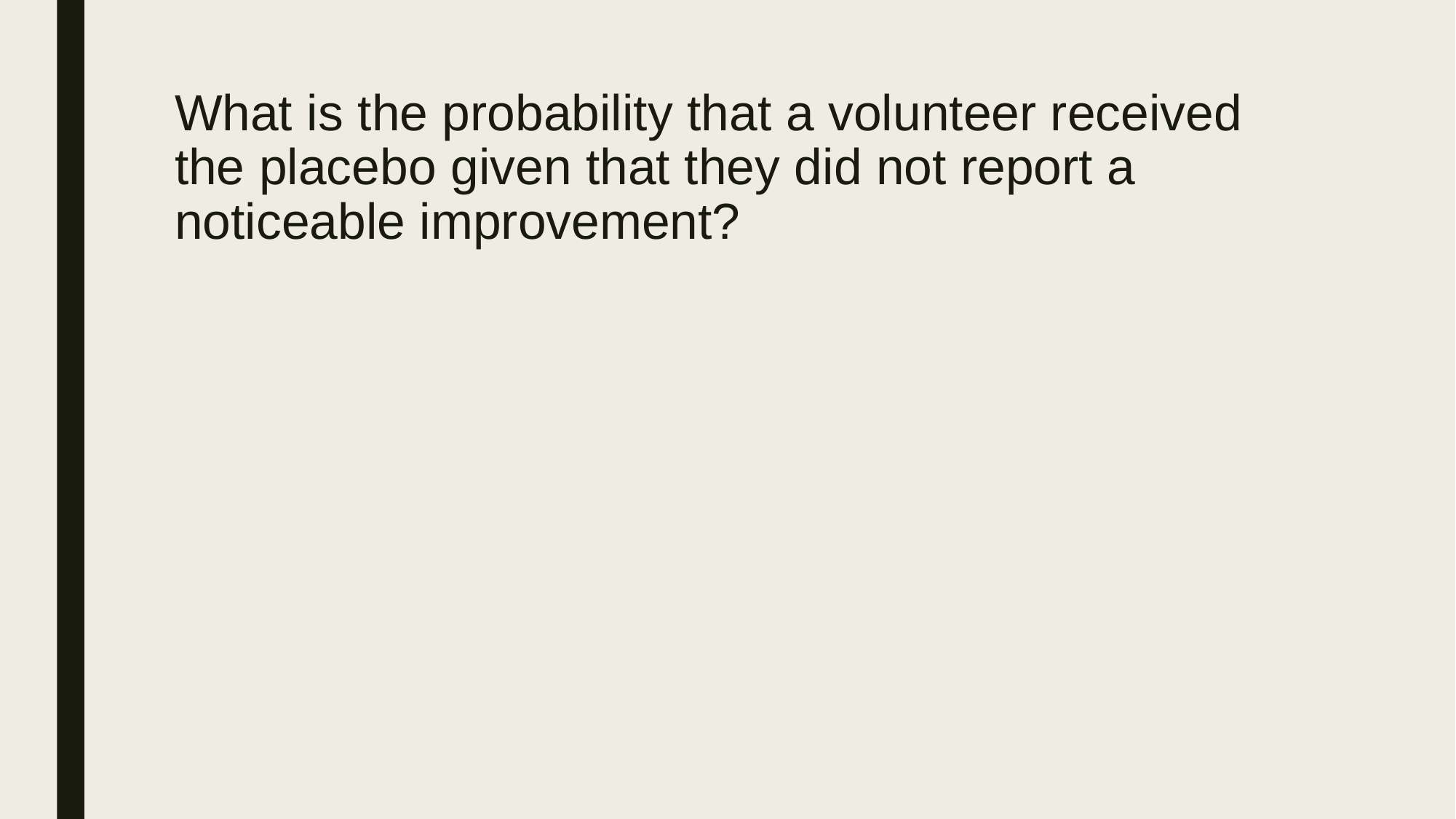

# What is the probability that a volunteer received the placebo given that they did not report a noticeable improvement?